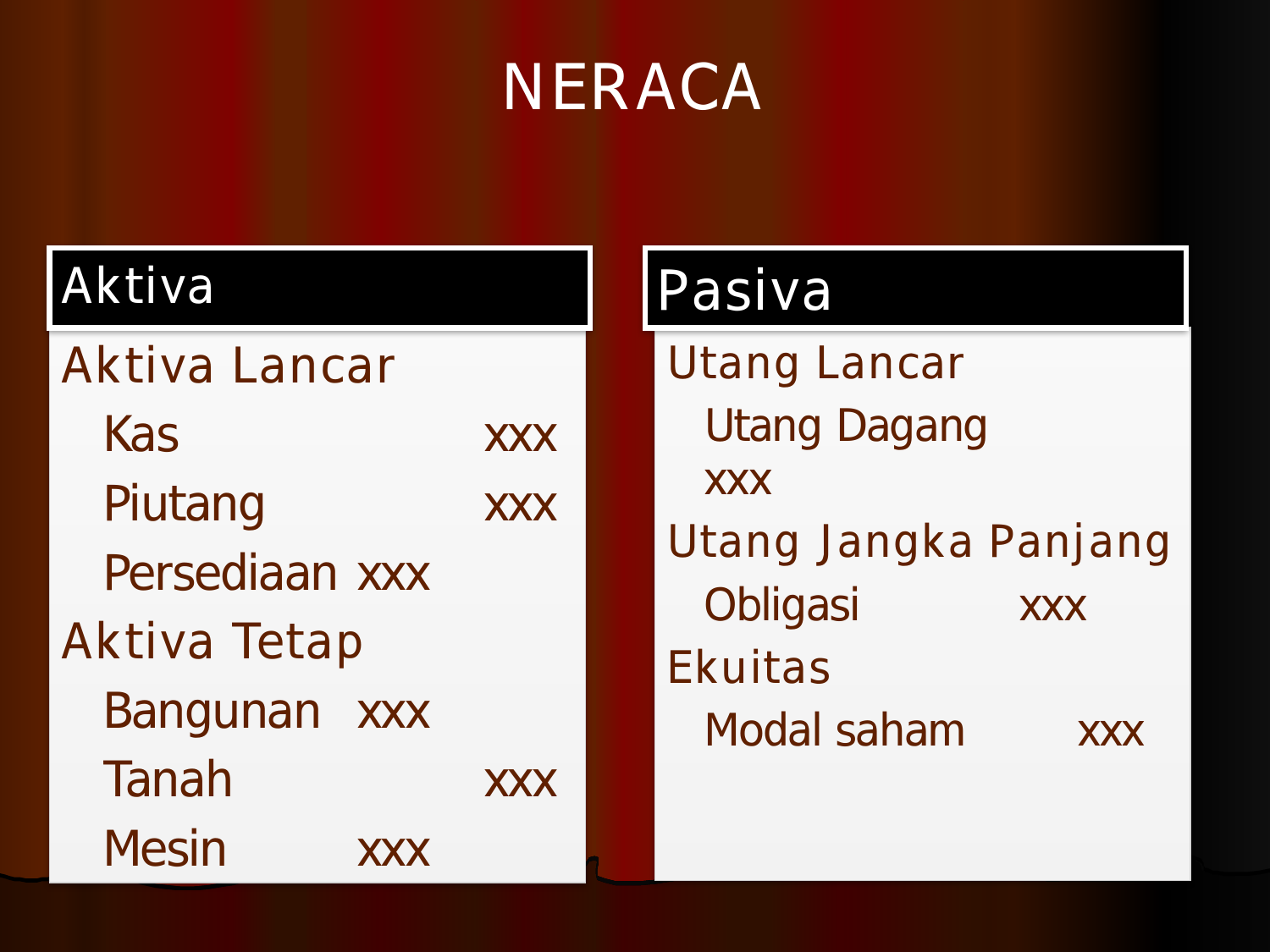

# NERACA
Aktiva
Pasiva
Aktiva Lancar
	Kas			xxx
	Piutang		xxx
	Persediaan	xxx
Aktiva Tetap
	Bangunan	xxx
	Tanah		xxx
	Mesin		xxx
Utang Lancar
	Utang Dagang	      xxx
Utang Jangka Panjang
	Obligasi		      xxx
Ekuitas
	Modal saham        xxx